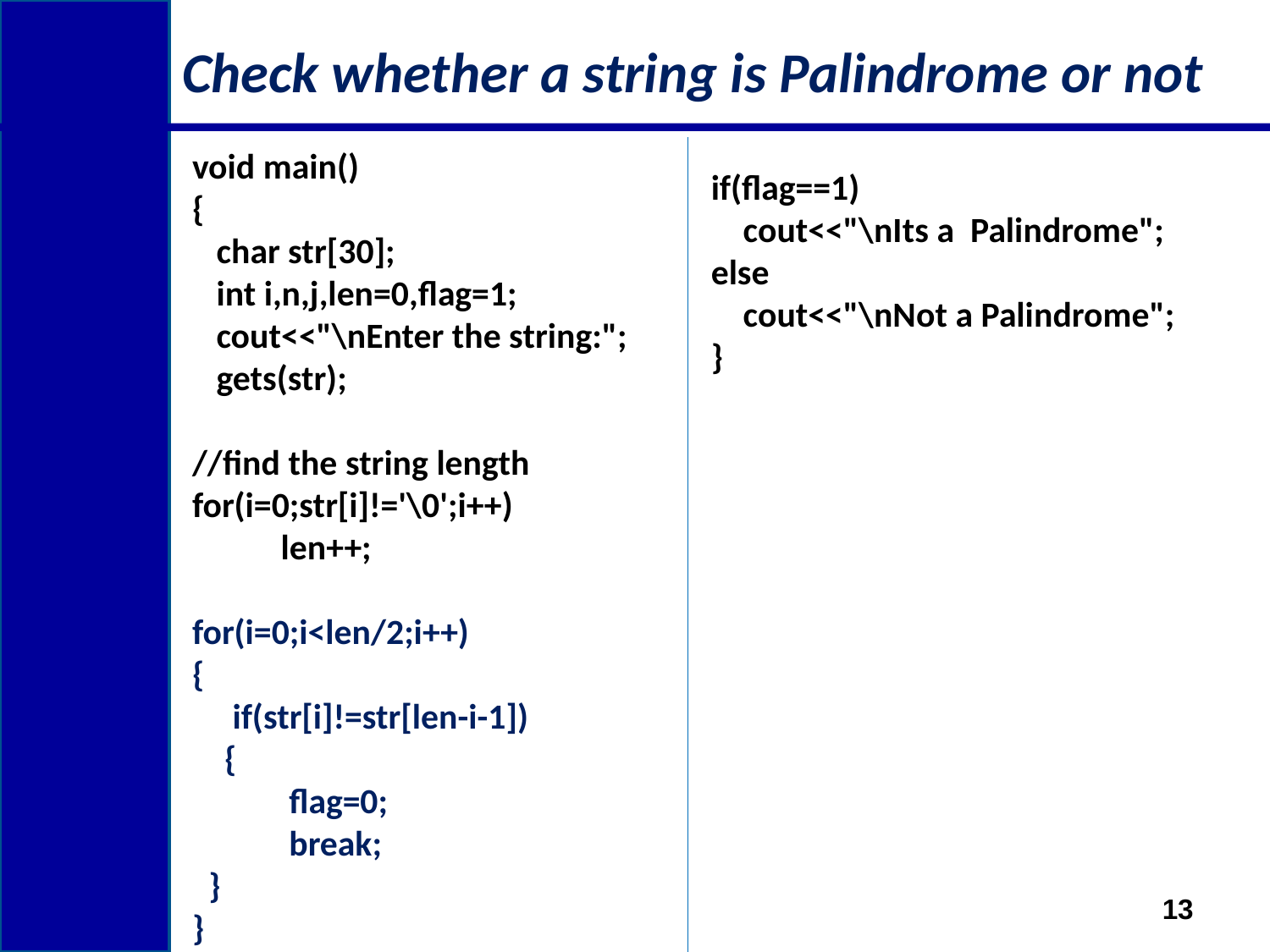

# Check whether a string is Palindrome or not
void main()
{
   char str[30];
   int i,n,j,len=0,flag=1;
   cout<<"\nEnter the string:";
   gets(str);

//find the string length
for(i=0;str[i]!='\0';i++)
           len++;

for(i=0;i<len/2;i++)
{
     if(str[i]!=str[len-i-1])
    {
            flag=0;
            break;
  }
}

if(flag==1)
    cout<<"\nIts a  Palindrome";
else
    cout<<"\nNot a Palindrome";
}
13